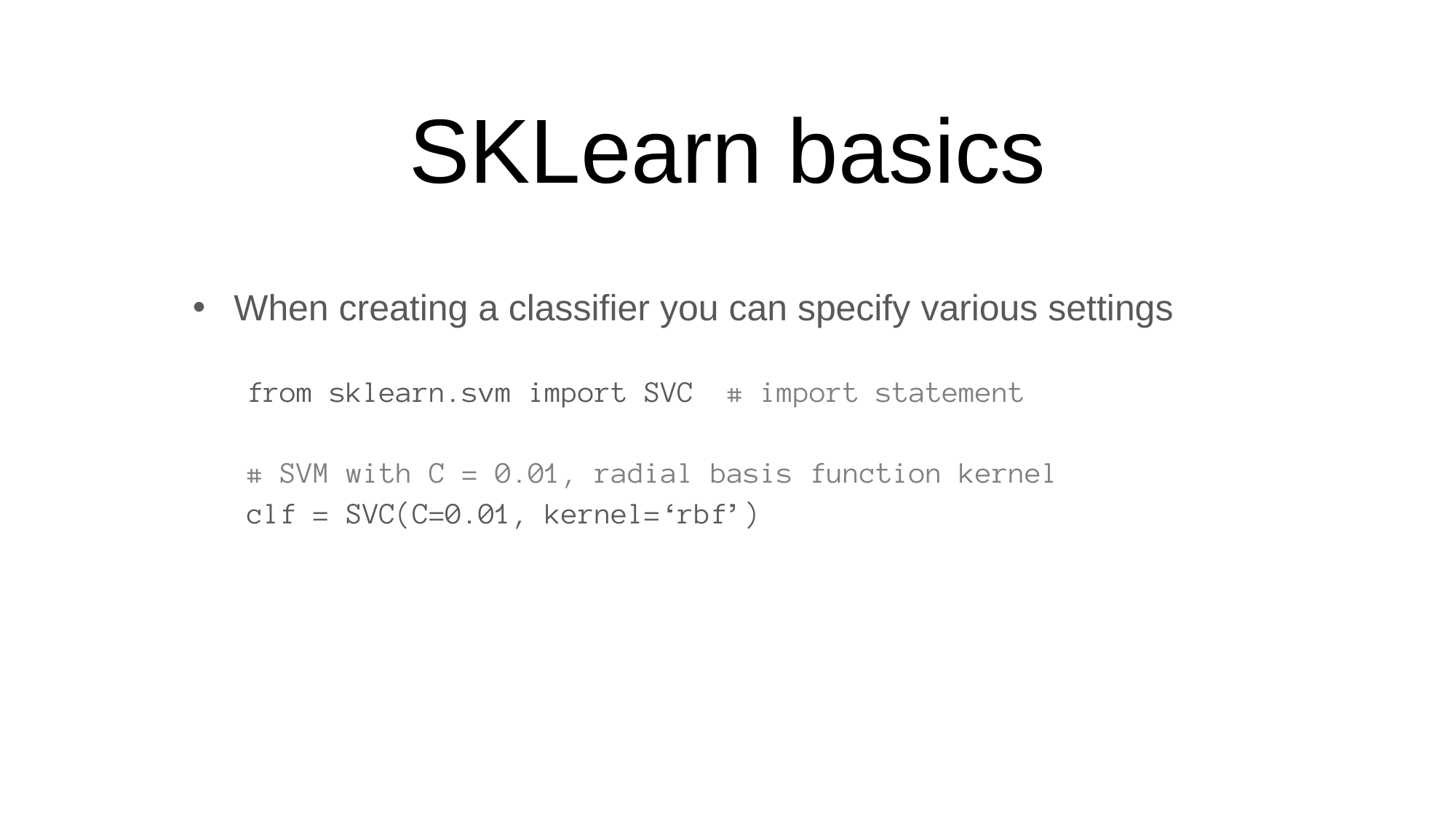

# SKLearn basics
When creating a classifier you can specify various settings

from sklearn.svm import SVC  # import statement

# SVM with C = 0.01, radial basis function kernel
clf = SVC(C=0.01, kernel=‘rbf’)